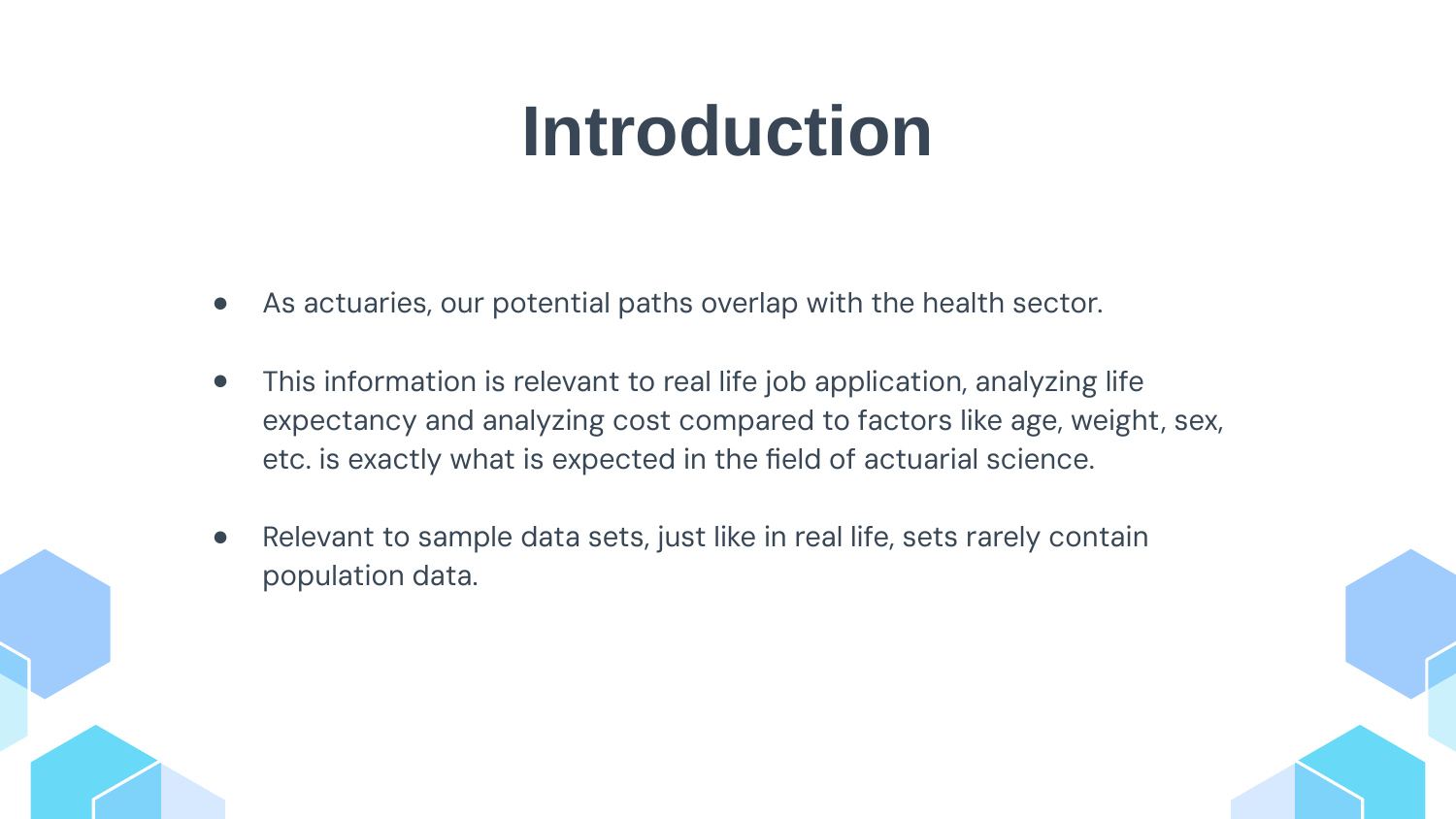

# Introduction
As actuaries, our potential paths overlap with the health sector.

This information is relevant to real life job application, analyzing life expectancy and analyzing cost compared to factors like age, weight, sex, etc. is exactly what is expected in the field of actuarial science.

Relevant to sample data sets, just like in real life, sets rarely contain population data.